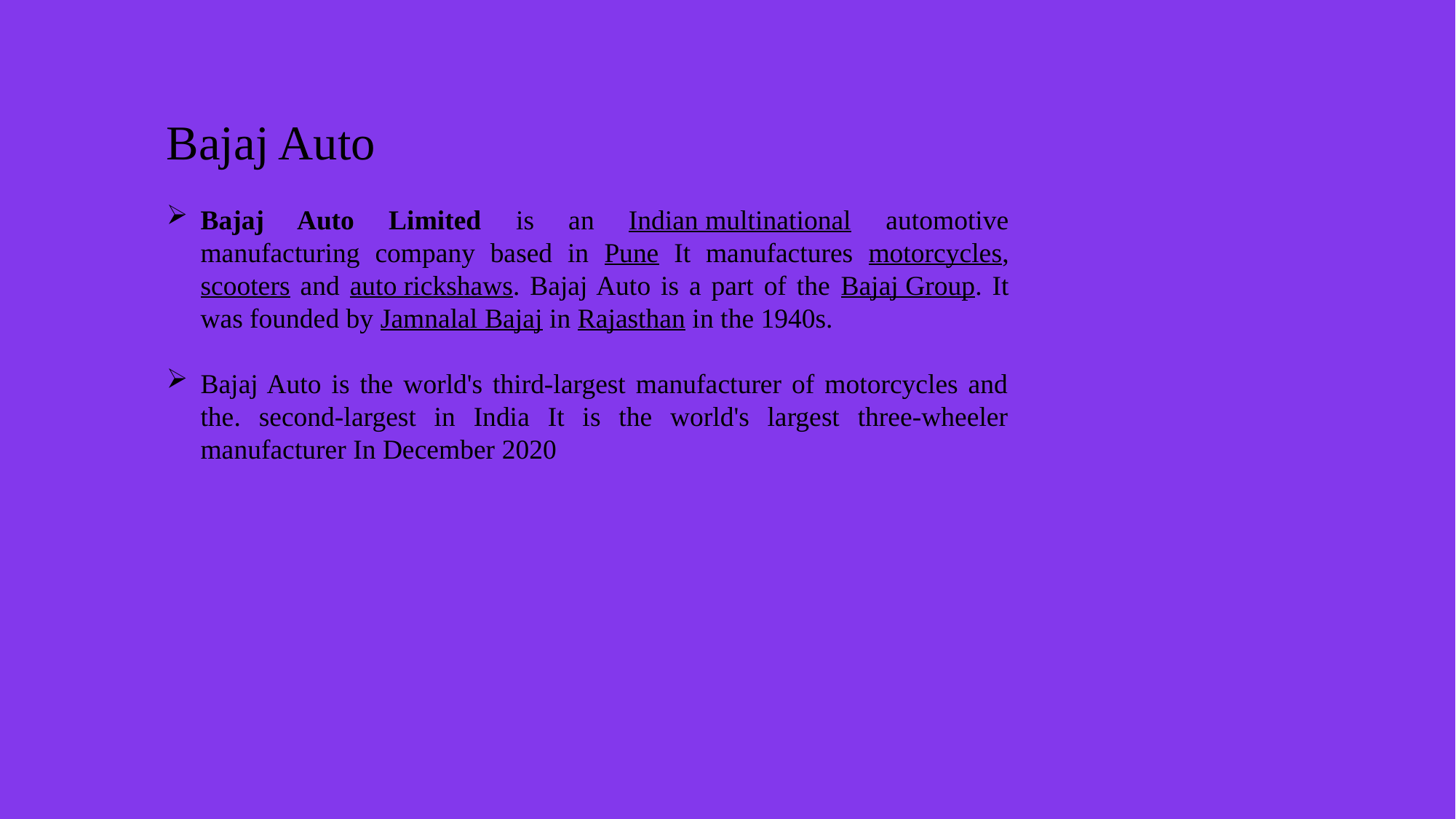

Bajaj Auto

Bajaj Auto Limited is an Indian multinational automotive manufacturing company based in Pune It manufactures motorcycles, scooters and auto rickshaws. Bajaj Auto is a part of the Bajaj Group. It was founded by Jamnalal Bajaj in Rajasthan in the 1940s.

Bajaj Auto is the world's third-largest manufacturer of motorcycles and the. second-largest in India It is the world's largest three-wheeler manufacturer In December 2020